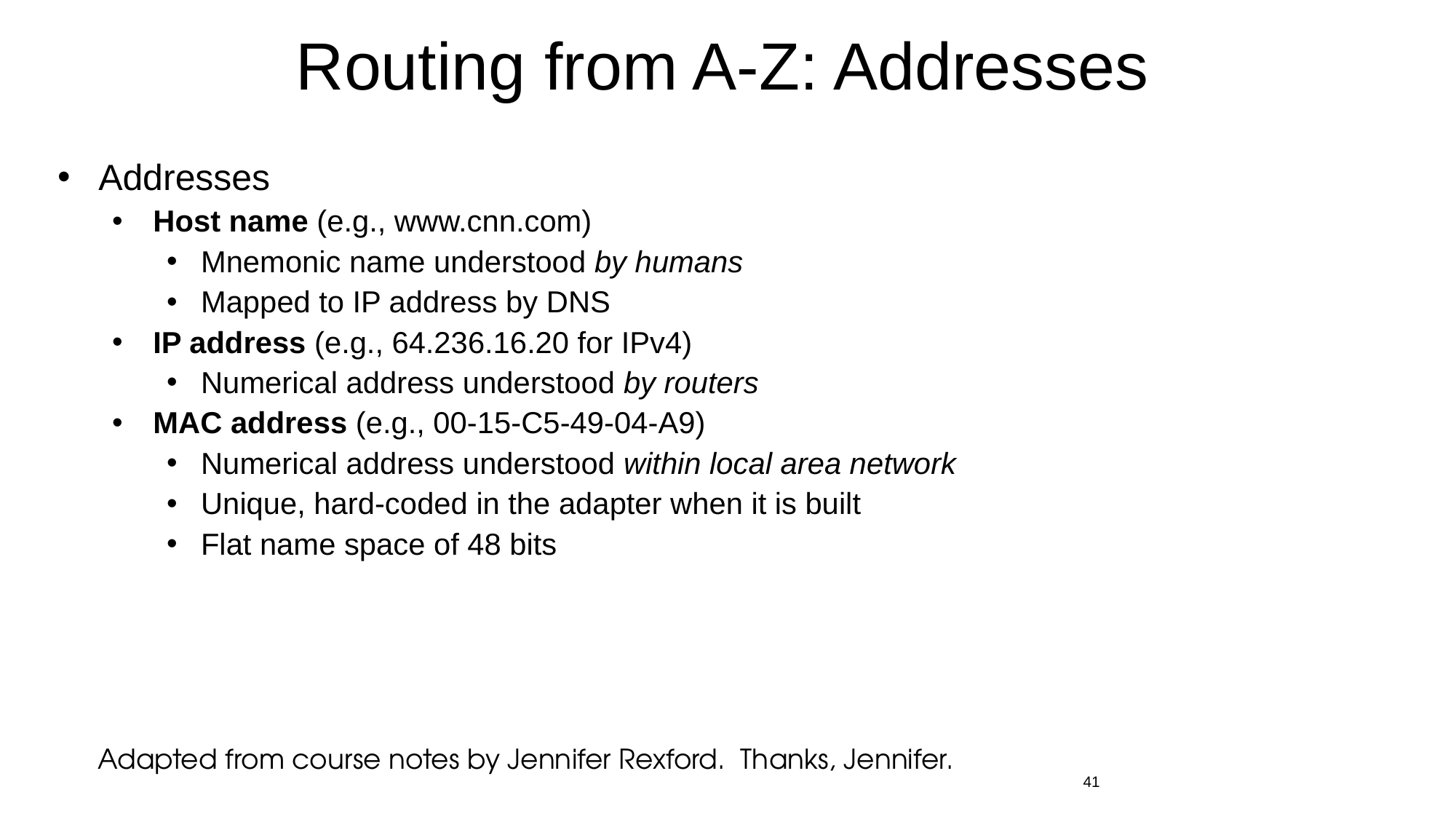

# Routing from A-Z: Addresses
Addresses
Host name (e.g., www.cnn.com)
Mnemonic name understood by humans
Mapped to IP address by DNS
IP address (e.g., 64.236.16.20 for IPv4)
Numerical address understood by routers
MAC address (e.g., 00-15-C5-49-04-A9)
Numerical address understood within local area network
Unique, hard-coded in the adapter when it is built
Flat name space of 48 bits

Adapted from course notes by Jennifer Rexford.  Thanks, Jennifer.
41